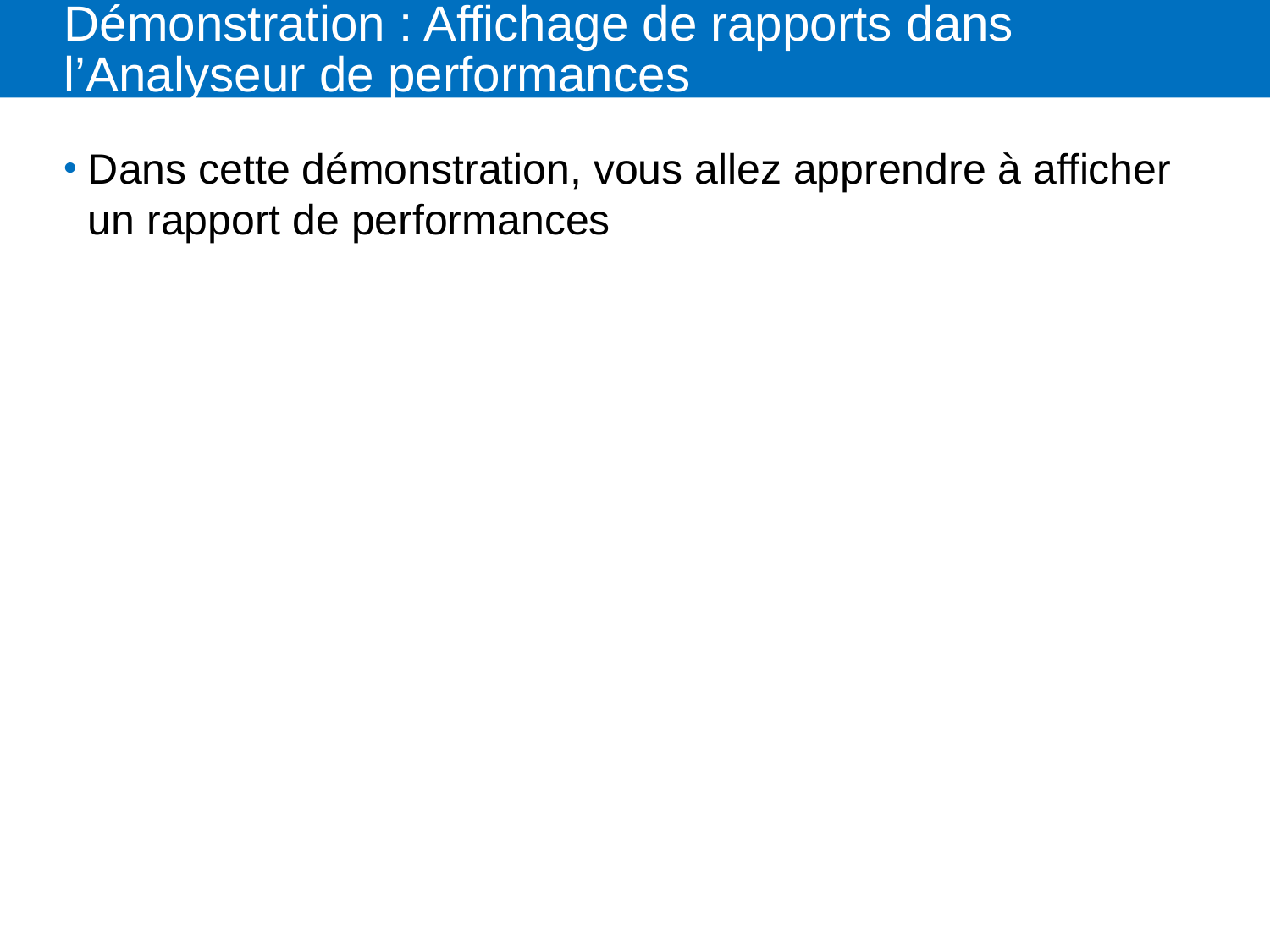

# Démonstration : Affichage de rapports dans l’Analyseur de performances
Dans cette démonstration, vous allez apprendre à afficher un rapport de performances